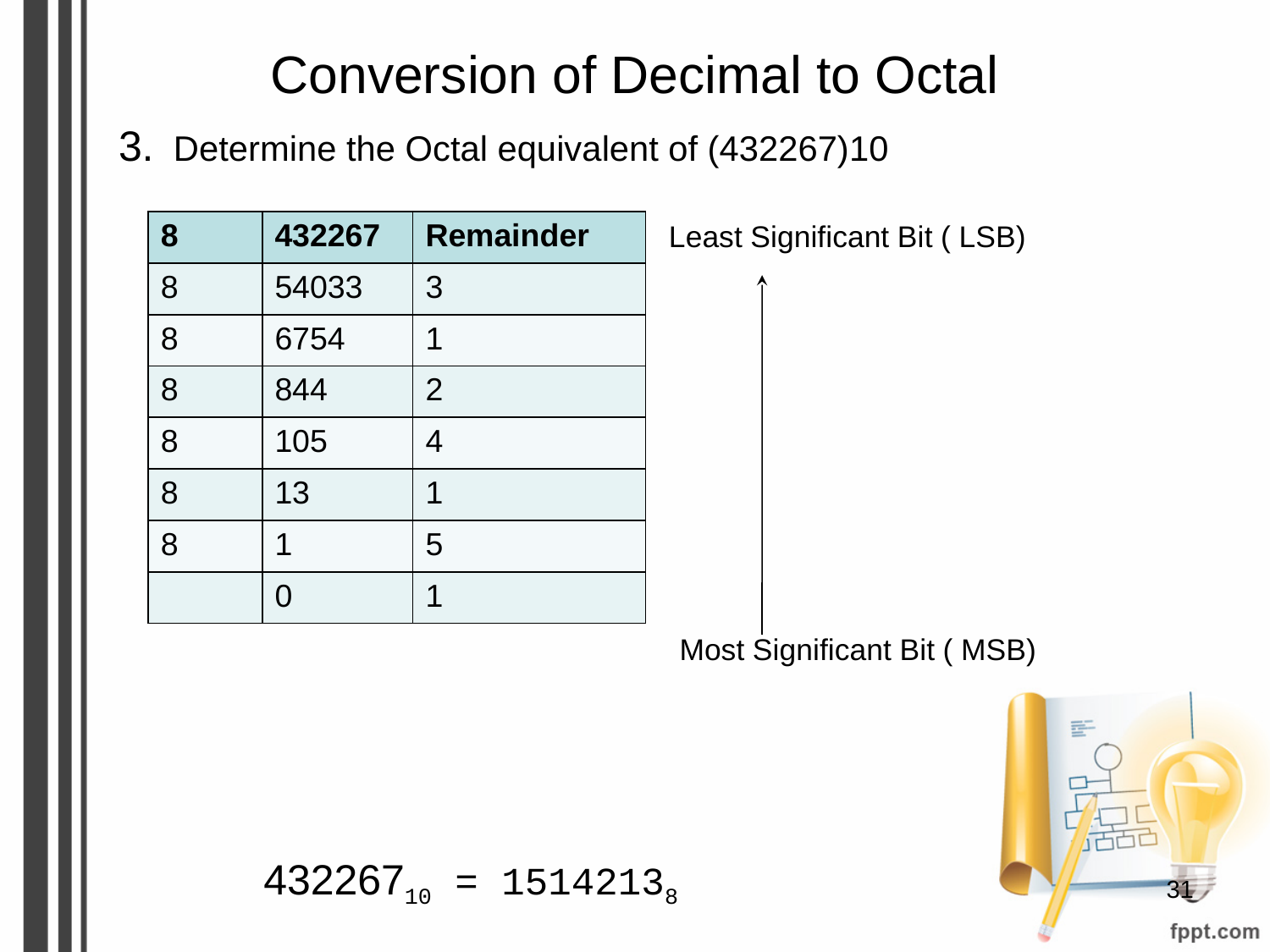

# Conversion of Decimal to Octal
3. Determine the Octal equivalent of (432267)10
| 8 | 432267 | Remainder |
| --- | --- | --- |
| 8 | 54033 | 3 |
| 8 | 6754 | 1 |
| 8 | 844 | 2 |
| 8 | 105 | 4 |
| 8 | 13 | 1 |
| 8 | 1 | 5 |
|  | 0 | 1 |
Least Significant Bit ( LSB)
Most Significant Bit ( MSB)
43226710 = 15142138
31